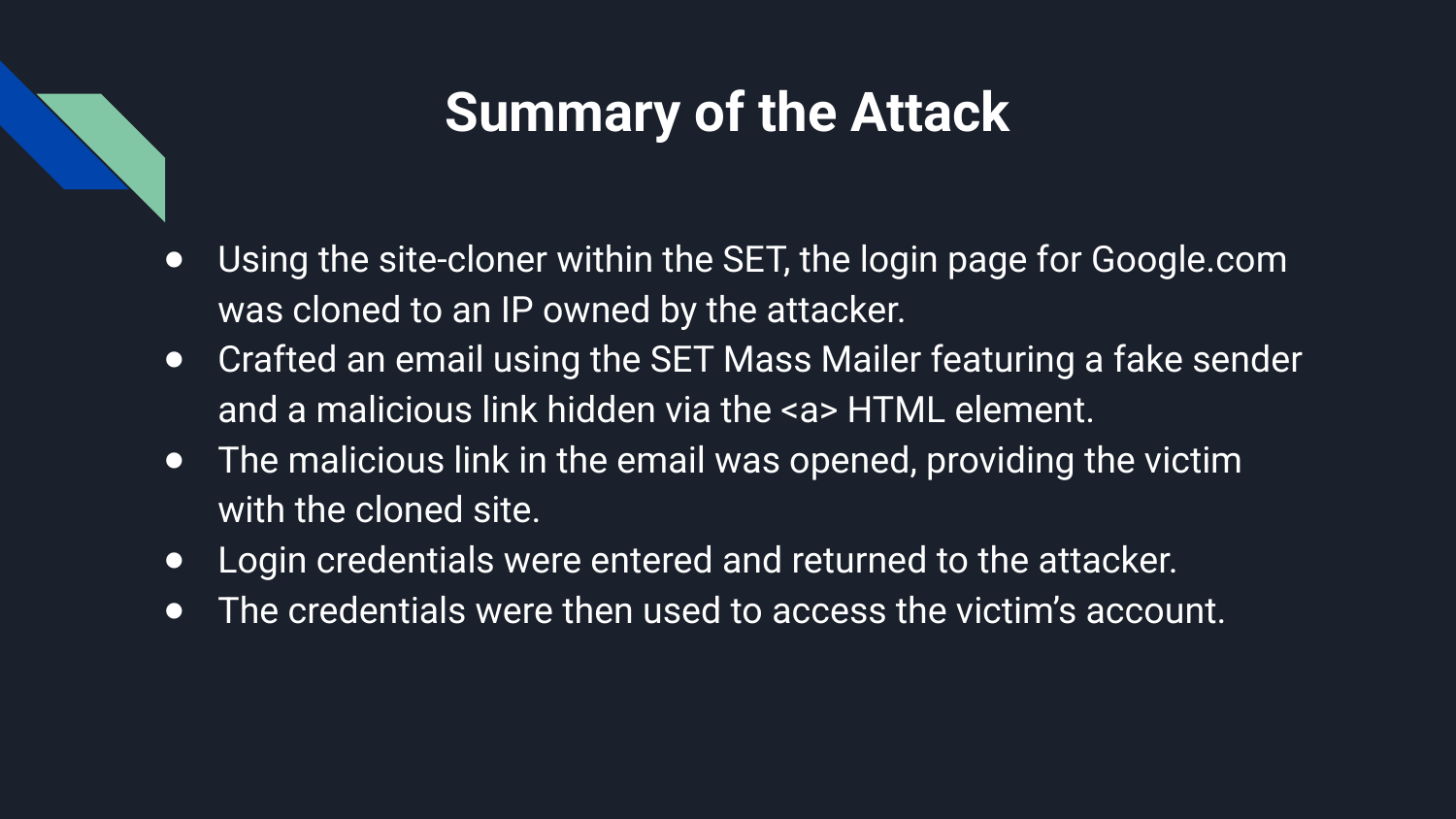

# Summary of the Attack
Using the site-cloner within the SET, the login page for Google.com was cloned to an IP owned by the attacker.
Crafted an email using the SET Mass Mailer featuring a fake sender and a malicious link hidden via the <a> HTML element.
The malicious link in the email was opened, providing the victim with the cloned site.
Login credentials were entered and returned to the attacker.
The credentials were then used to access the victim’s account.